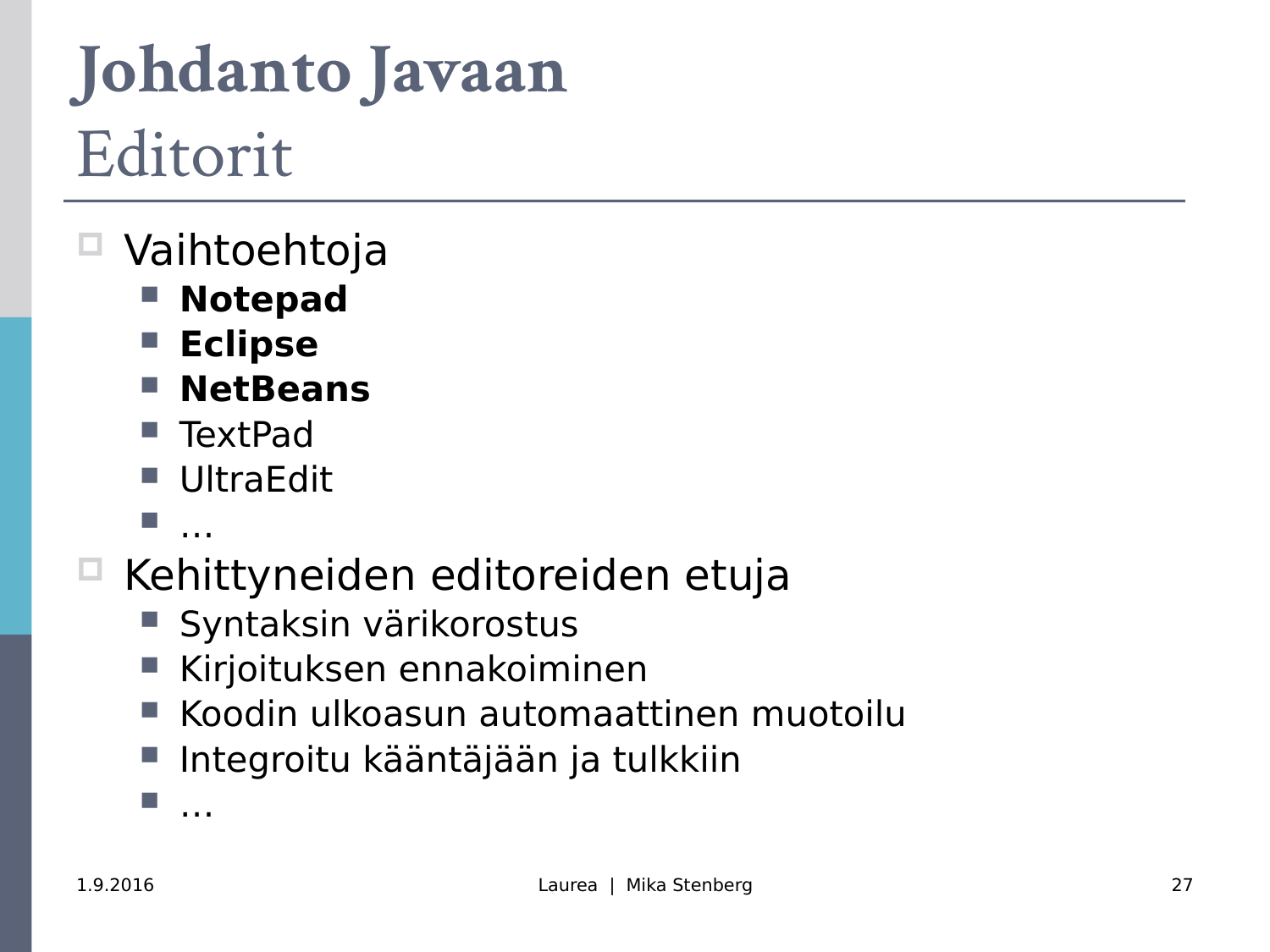

# Johdanto Javaan Editorit
Vaihtoehtoja
Notepad
Eclipse
NetBeans
TextPad
UltraEdit
…
Kehittyneiden editoreiden etuja
Syntaksin värikorostus
Kirjoituksen ennakoiminen
Koodin ulkoasun automaattinen muotoilu
Integroitu kääntäjään ja tulkkiin
…

1.9.2016
Laurea  |  Mika Stenberg
27